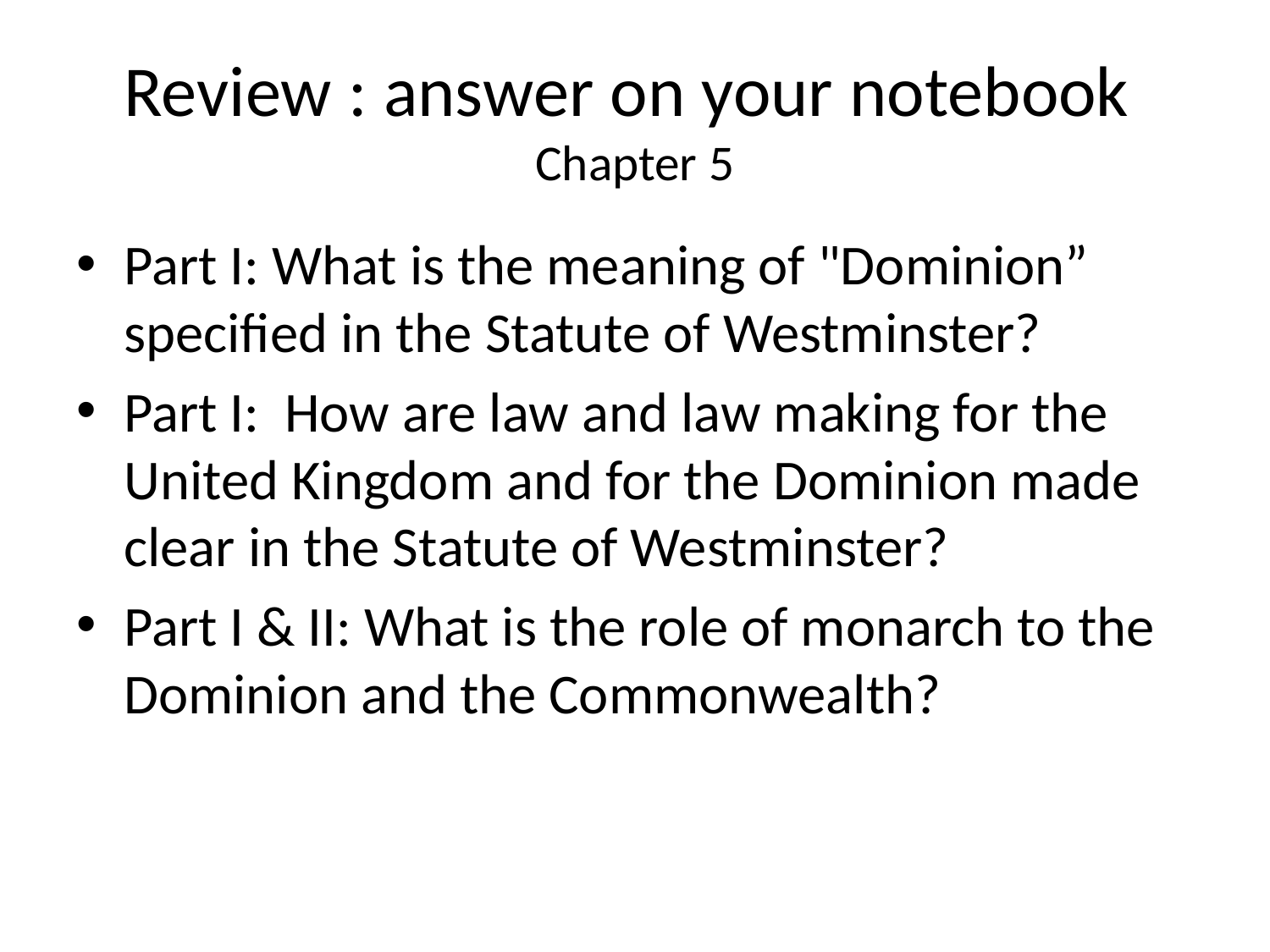

# Review : answer on your notebook Chapter 5
Part I: What is the meaning of "Dominion” specified in the Statute of Westminster?
Part I:  How are law and law making for the United Kingdom and for the Dominion made clear in the Statute of Westminster?
Part I & II: What is the role of monarch to the Dominion and the Commonwealth?